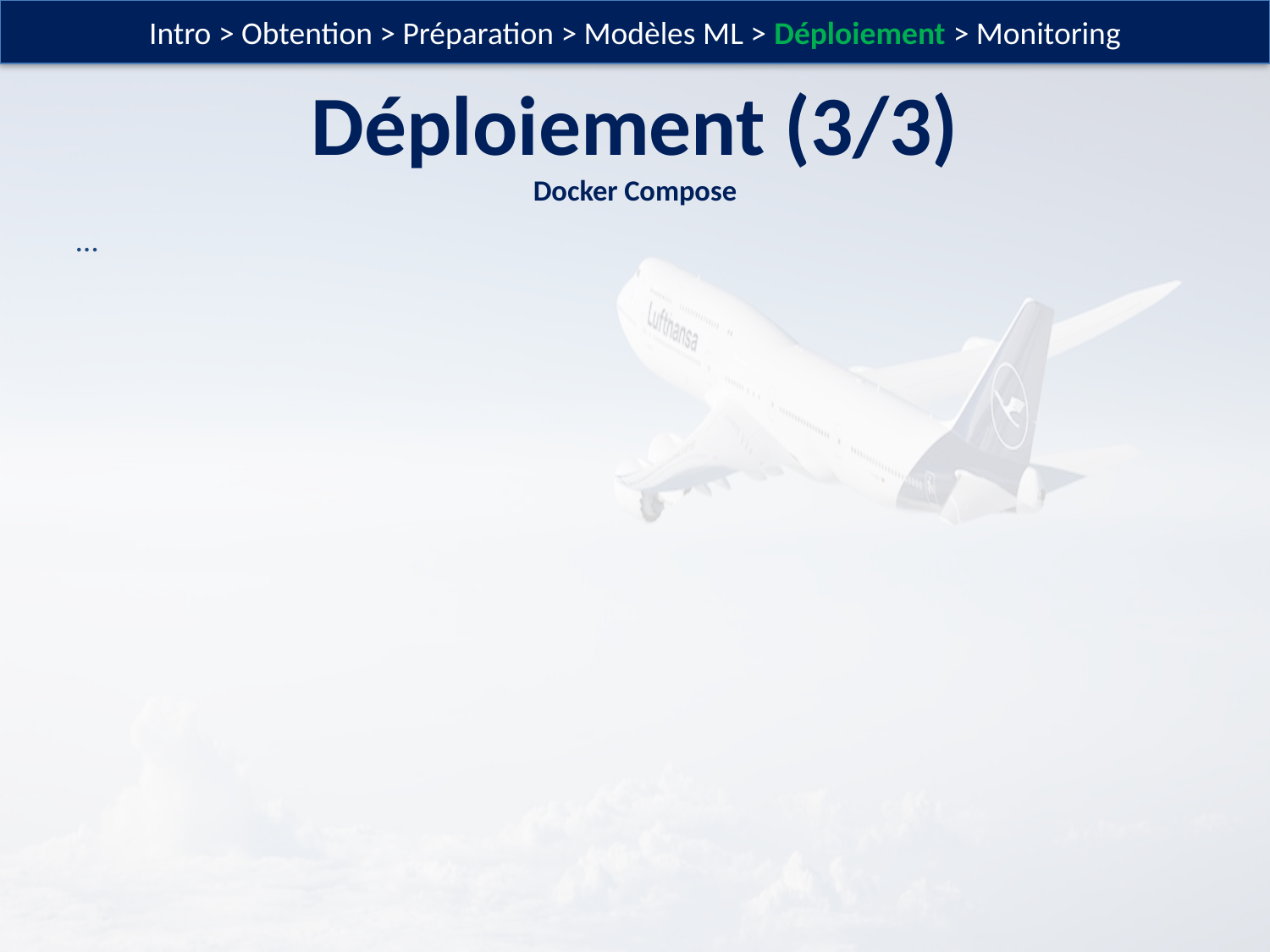

Intro > Obtention > Préparation > Modèles ML > Déploiement > Monitoring
Déploiement (3/3)
Docker Compose
…